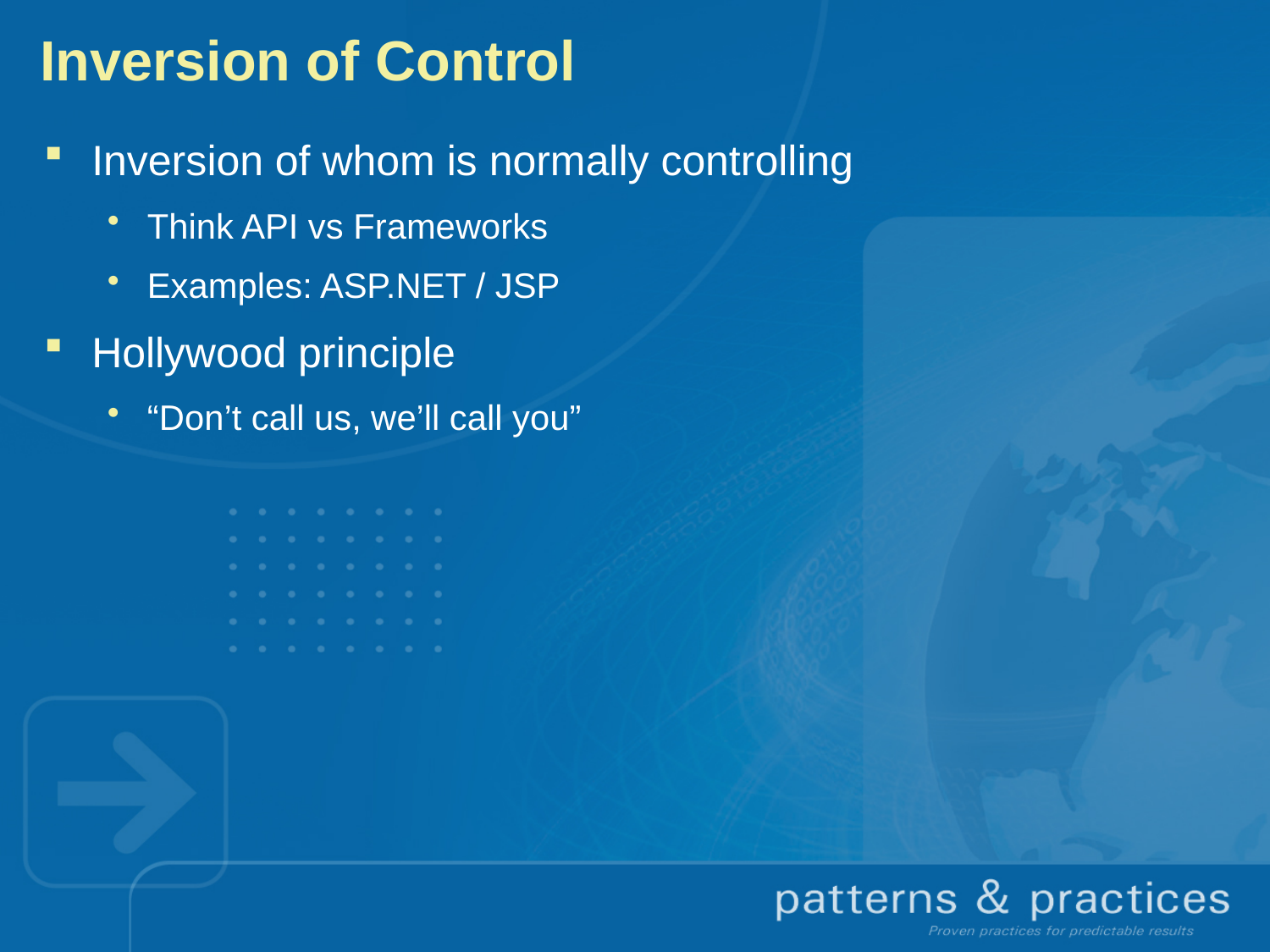

# Inversion of Control
Inversion of whom is normally controlling
Think API vs Frameworks
Examples: ASP.NET / JSP
Hollywood principle
“Don’t call us, we’ll call you”